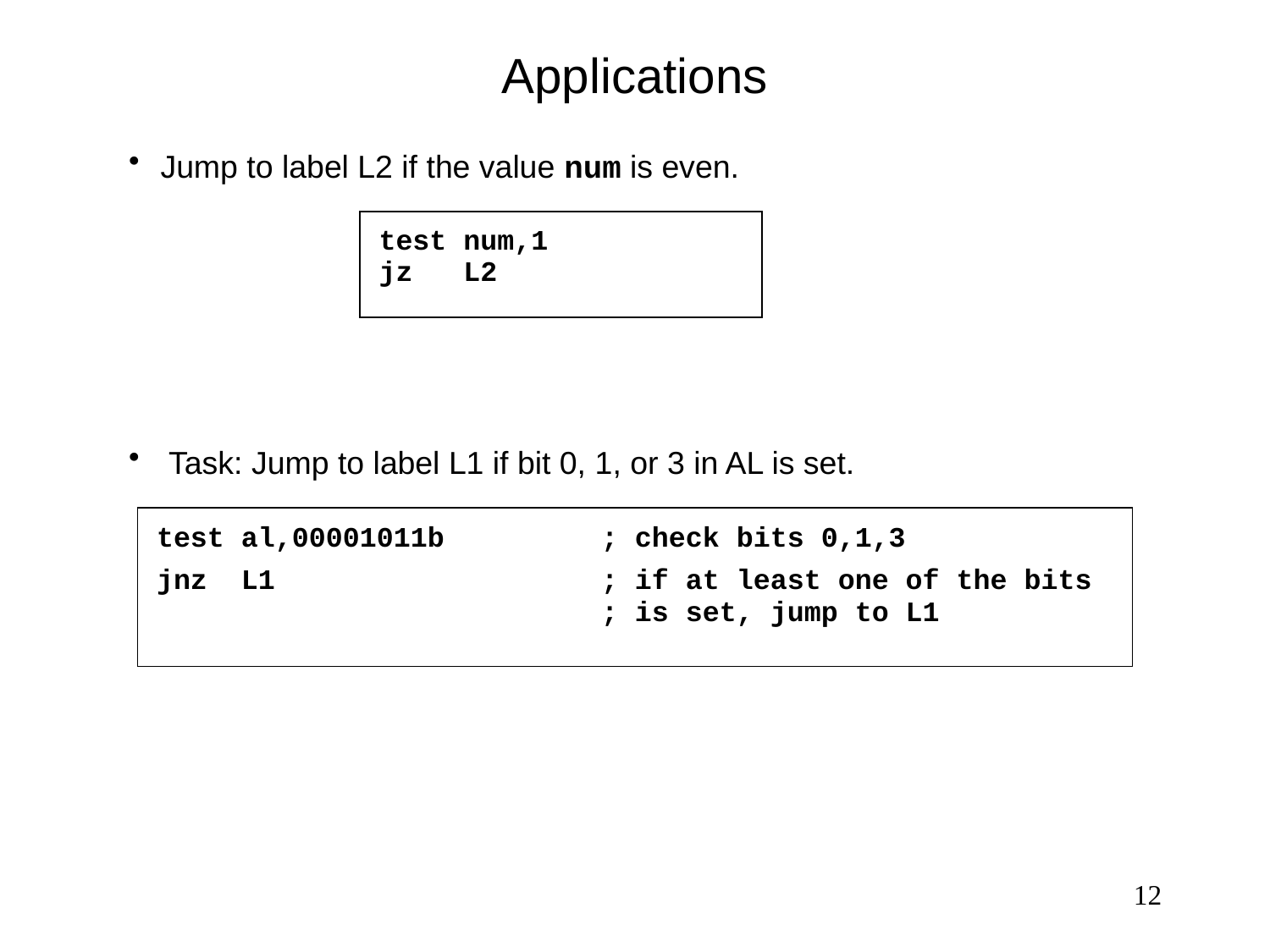

# Applications
Jump to label L2 if the value num is even.
test num,1
jz   L2
Task: Jump to label L1 if bit 0, 1, or 3 in AL is set.
test al,00001011b	; check bits 0,1,3
jnz  L1	; if at least one of the bits  		; is set, jump to L1

12